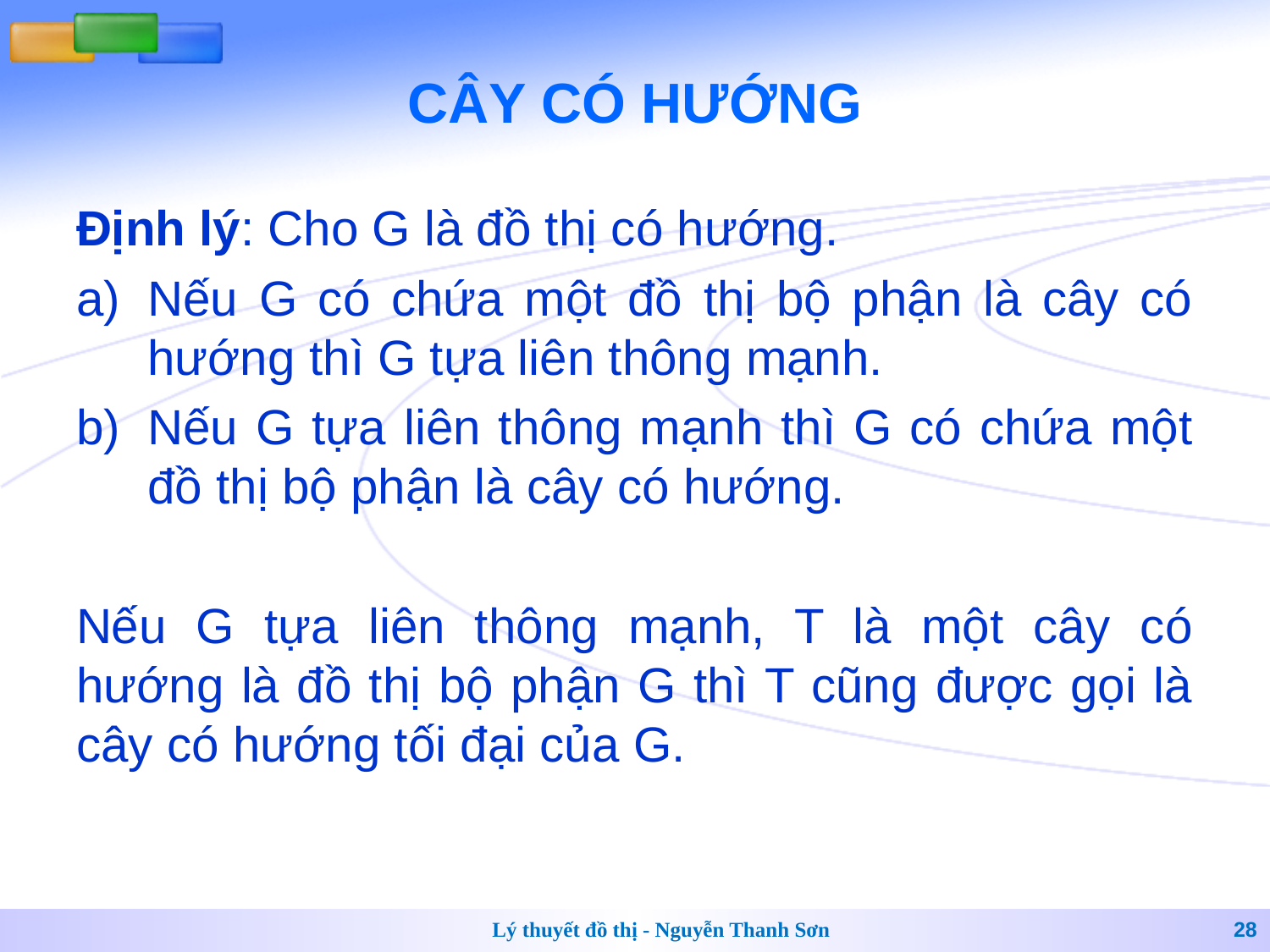

# CÂY CÓ HƯỚNG
Định lý: Cho G là đồ thị có hướng.
Nếu G có chứa một đồ thị bộ phận là cây có hướng thì G tựa liên thông mạnh.
Nếu G tựa liên thông mạnh thì G có chứa một đồ thị bộ phận là cây có hướng.

Nếu G tựa liên thông mạnh, T là một cây có hướng là đồ thị bộ phận G thì T cũng được gọi là cây có hướng tối đại của G.

Lý thuyết đồ thị - Nguyễn Thanh Sơn
28